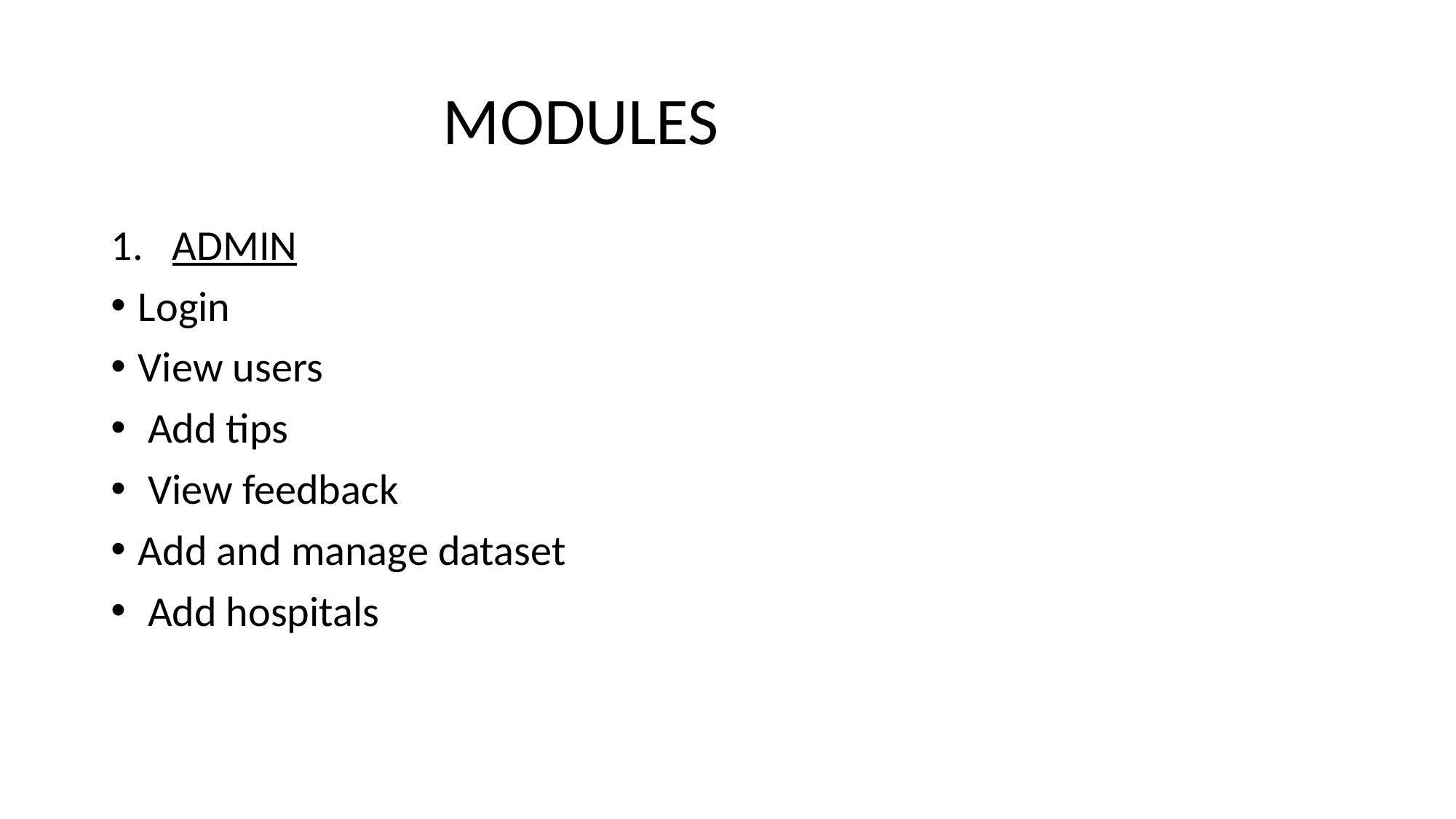

# MODULES
ADMIN
Login
View users
 Add tips
 View feedback
Add and manage dataset
 Add hospitals